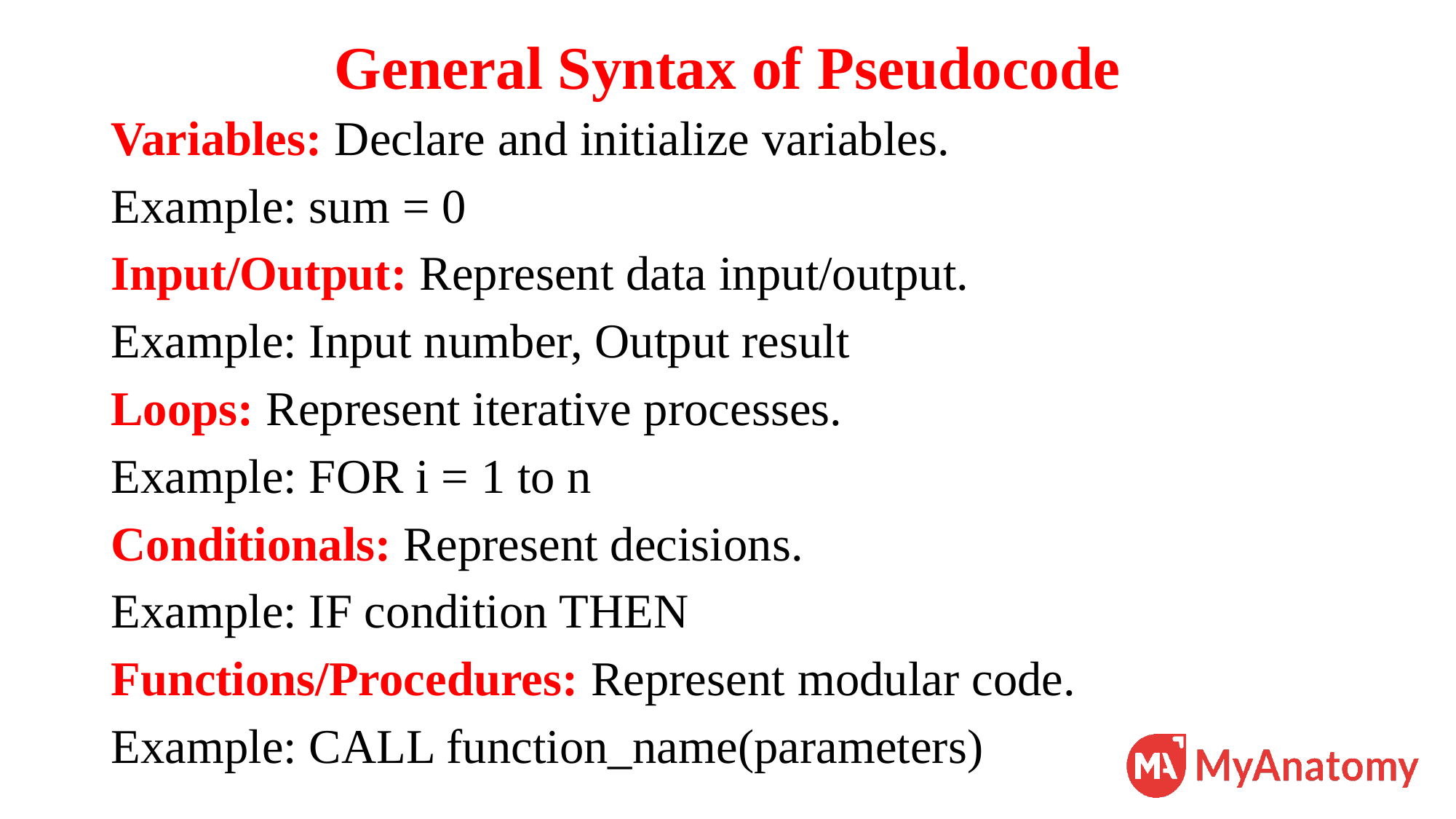

# General Syntax of Pseudocode
Variables: Declare and initialize variables.
Example: sum = 0
Input/Output: Represent data input/output.
Example: Input number, Output result
Loops: Represent iterative processes.
Example: FOR i = 1 to n
Conditionals: Represent decisions.
Example: IF condition THEN
Functions/Procedures: Represent modular code.
Example: CALL function_name(parameters)